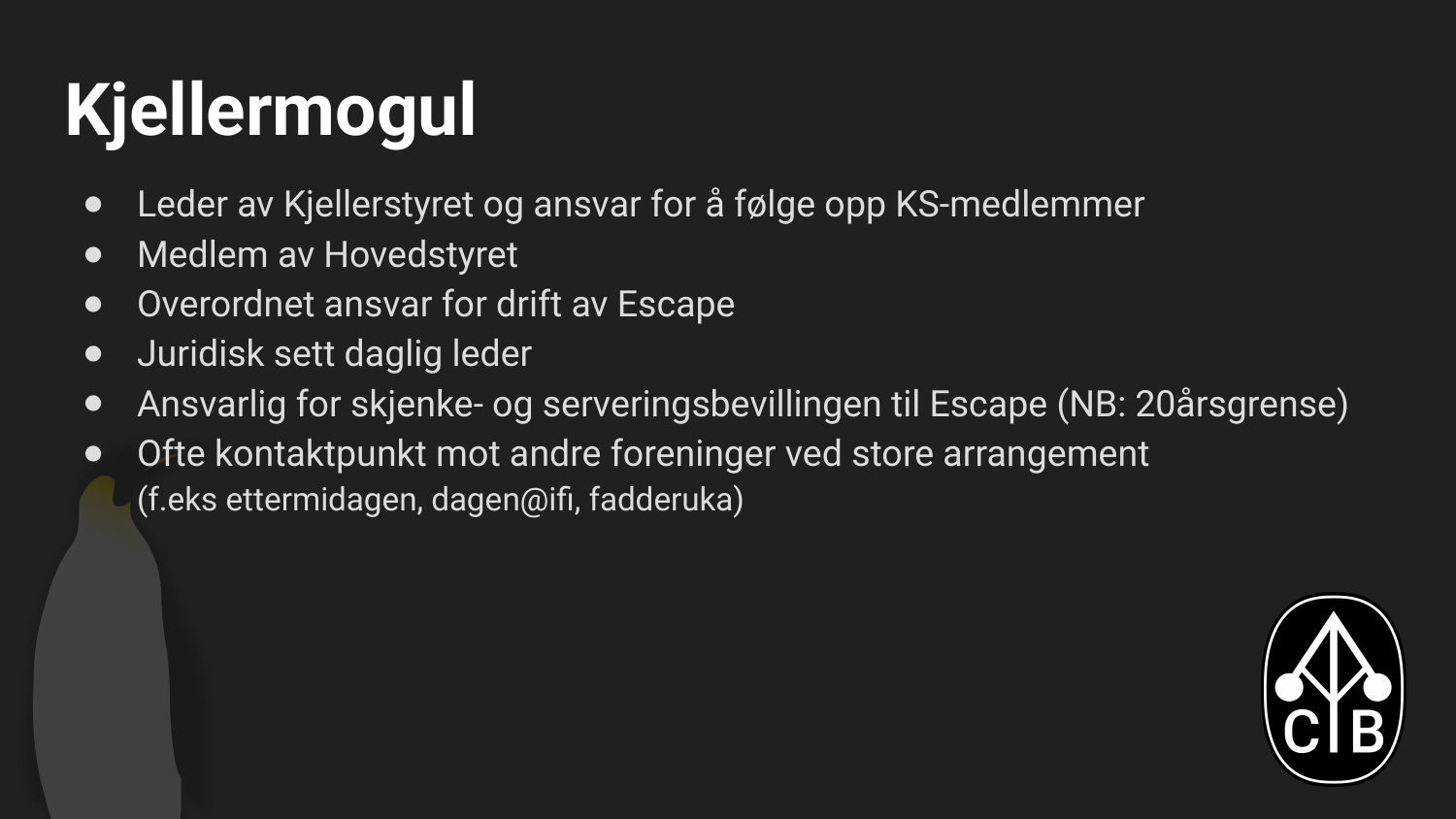

# Kjellermogul
Leder av Kjellerstyret og ansvar for å følge opp KS-medlemmer
Medlem av Hovedstyret
Overordnet ansvar for drift av Escape
Juridisk sett daglig leder
Ansvarlig for skjenke- og serveringsbevillingen til Escape (NB: 20årsgrense)
Ofte kontaktpunkt mot andre foreninger ved store arrangement 	         (f.eks ettermidagen, dagen@ifi, fadderuka)